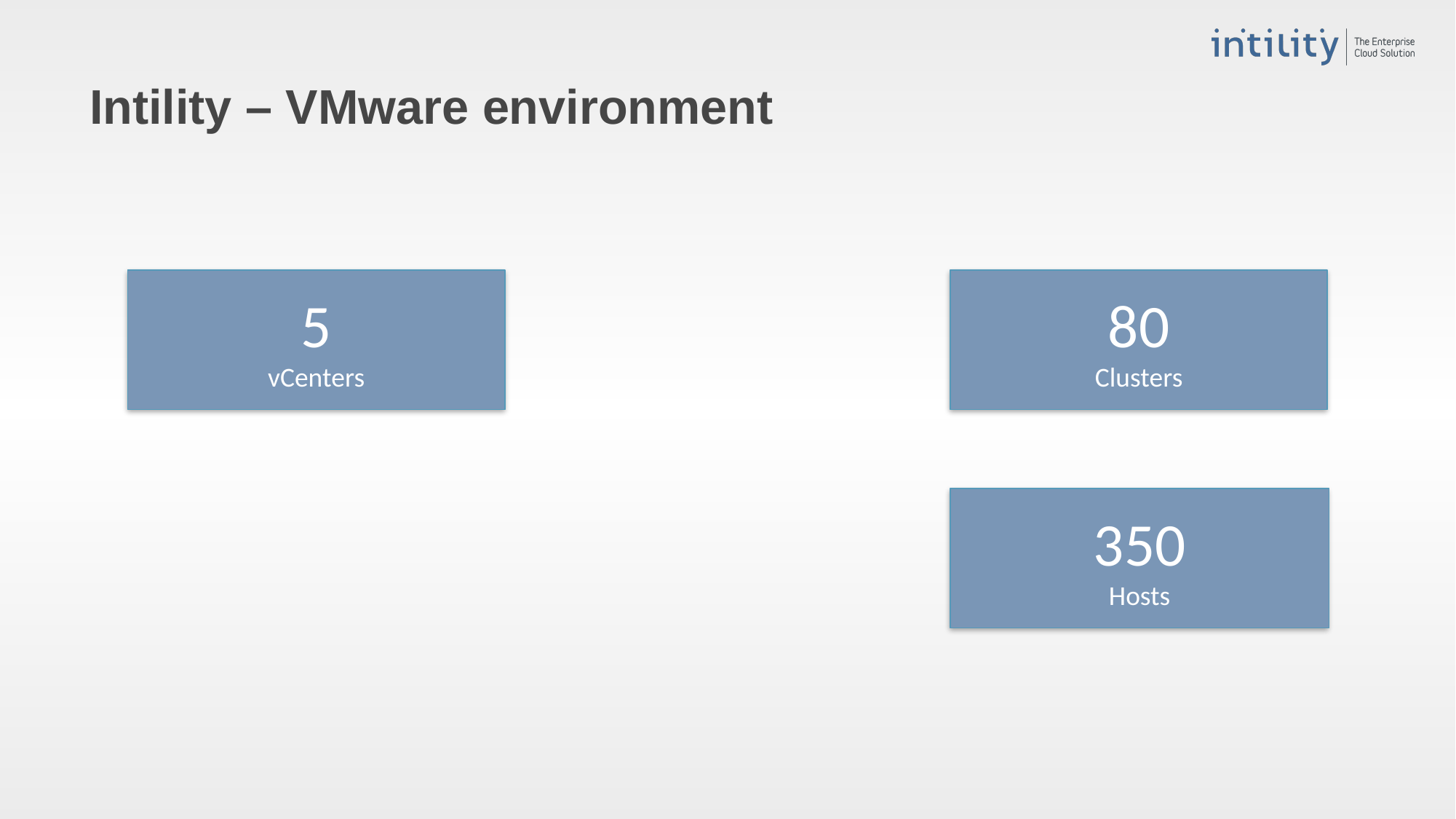

# Intility – VMware environment
5
vCenters
80
Clusters
350
Hosts